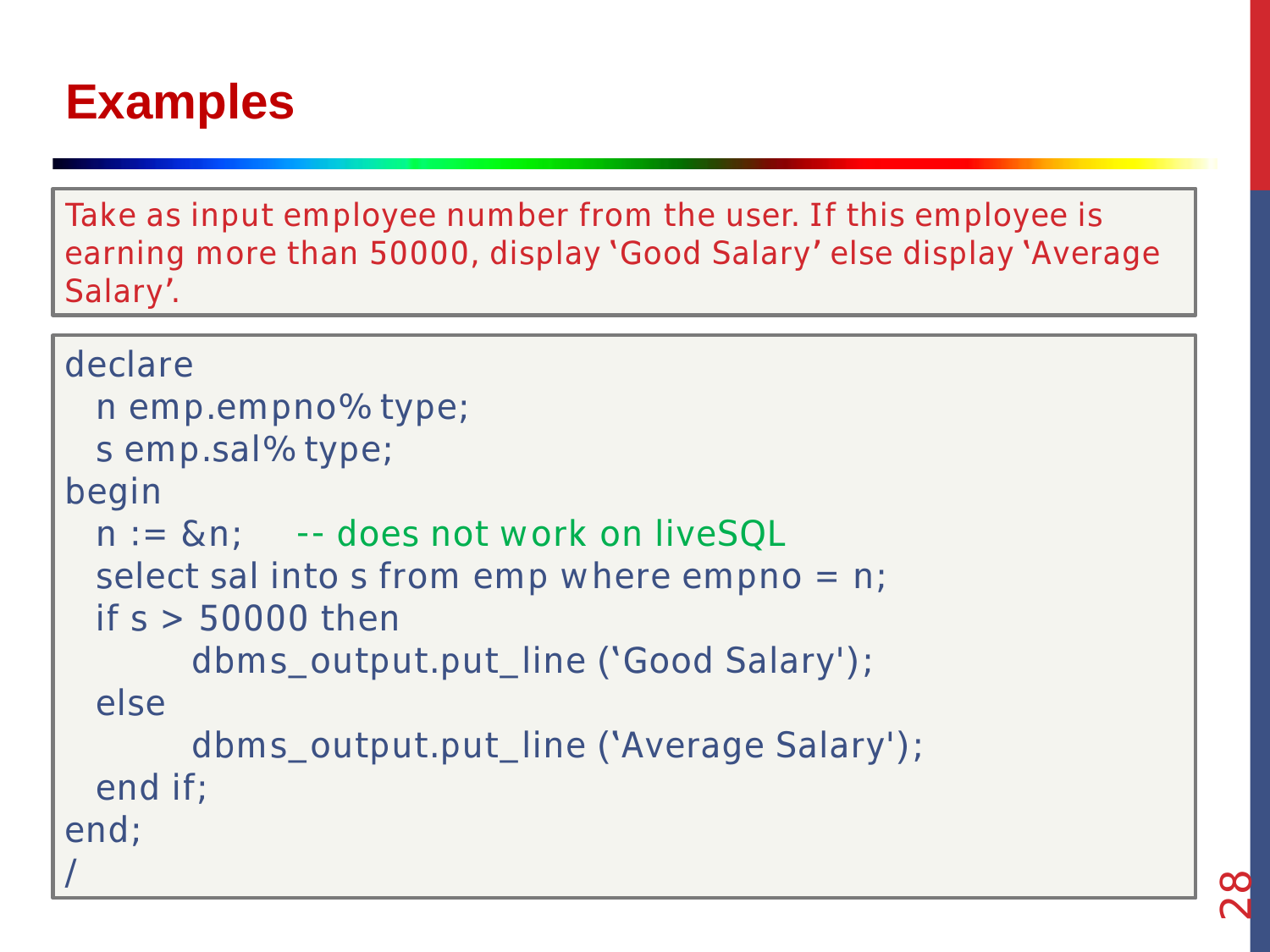

Examples
Take as input employee number from the user. If this employee is earning more than 50000, display ‘Good Salary’ else display ‘Average Salary’.
declare
   n emp.empno%type;
   s emp.sal%type;
begin
   n := &n;     -- does not work on liveSQL
   select sal into s from emp where empno = n;
   if s > 50000 then
	dbms_output.put_line (‘Good Salary');
   else
	dbms_output.put_line (‘Average Salary');
   end if;
end;
/
28